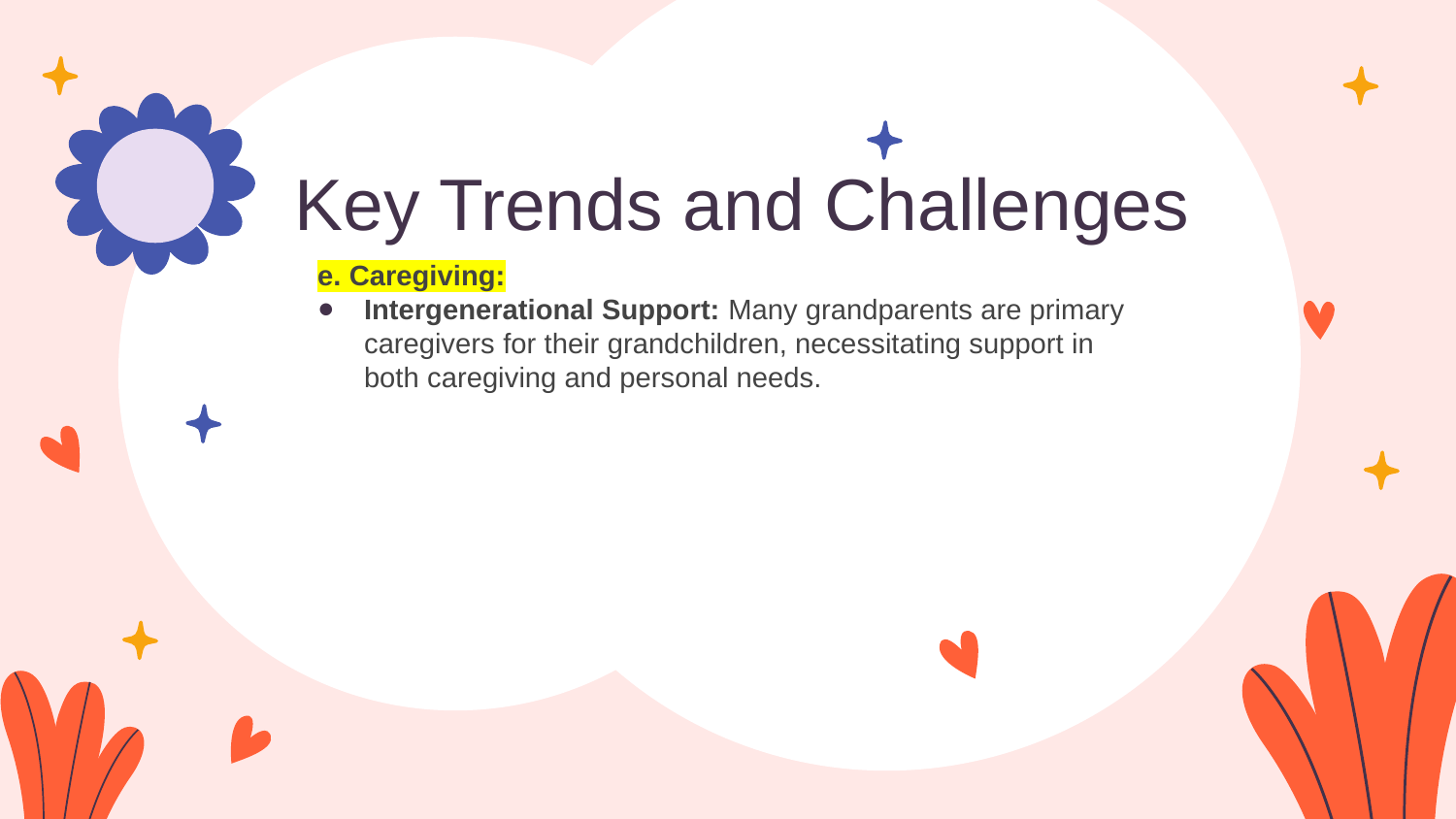

# Key Trends and Challenges
e. Caregiving:
Intergenerational Support: Many grandparents are primary caregivers for their grandchildren, necessitating support in both caregiving and personal needs.